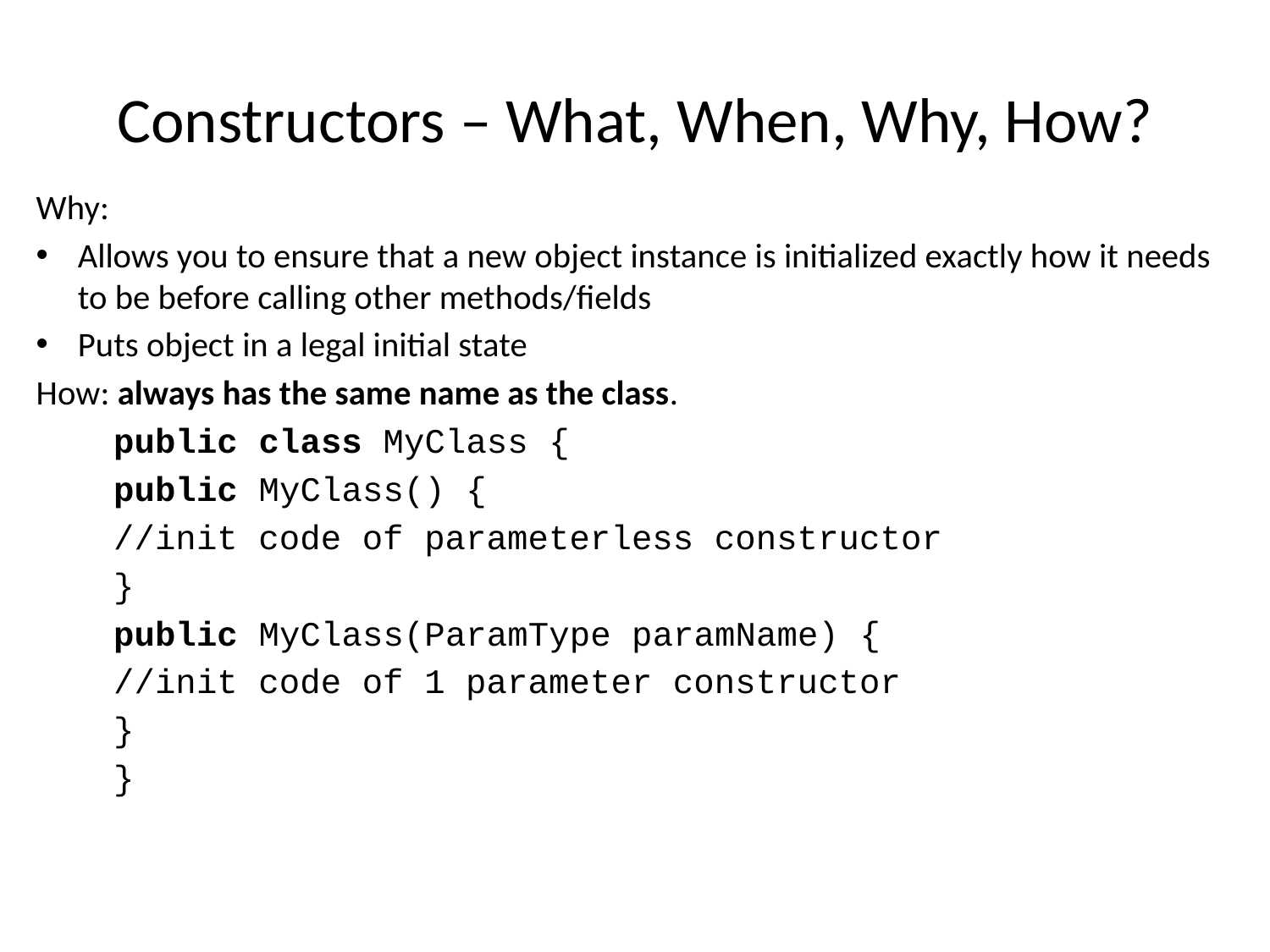

# Constructors – What, When, Why, How?
Why:
Allows you to ensure that a new object instance is initialized exactly how it needs to be before calling other methods/fields
Puts object in a legal initial state
How: always has the same name as the class.
	public class MyClass {
		public MyClass() {
			//init code of parameterless constructor
		}
		public MyClass(ParamType paramName) {
			//init code of 1 parameter constructor
		}
	}